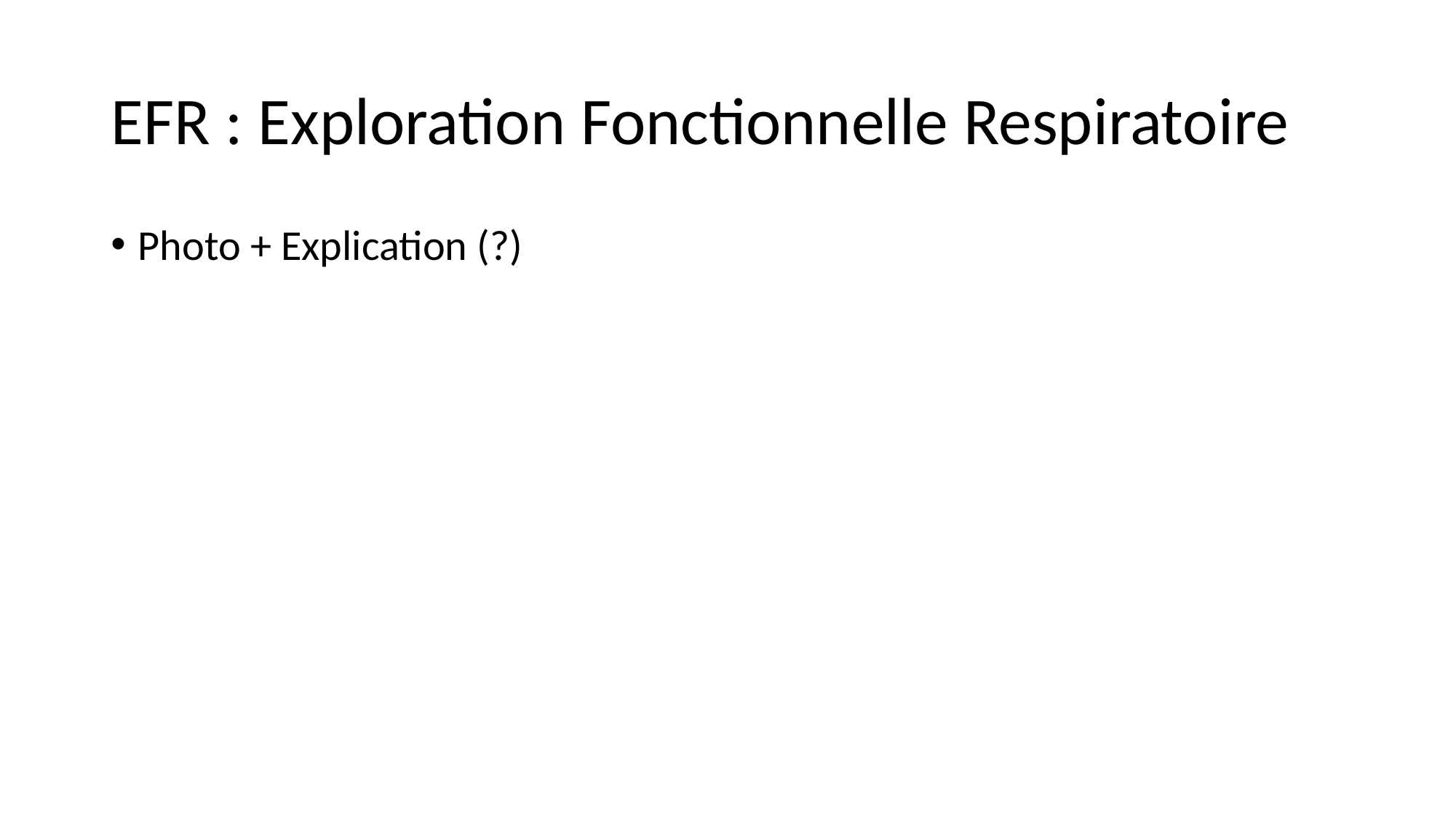

# EFR : Exploration Fonctionnelle Respiratoire
Photo + Explication (?)